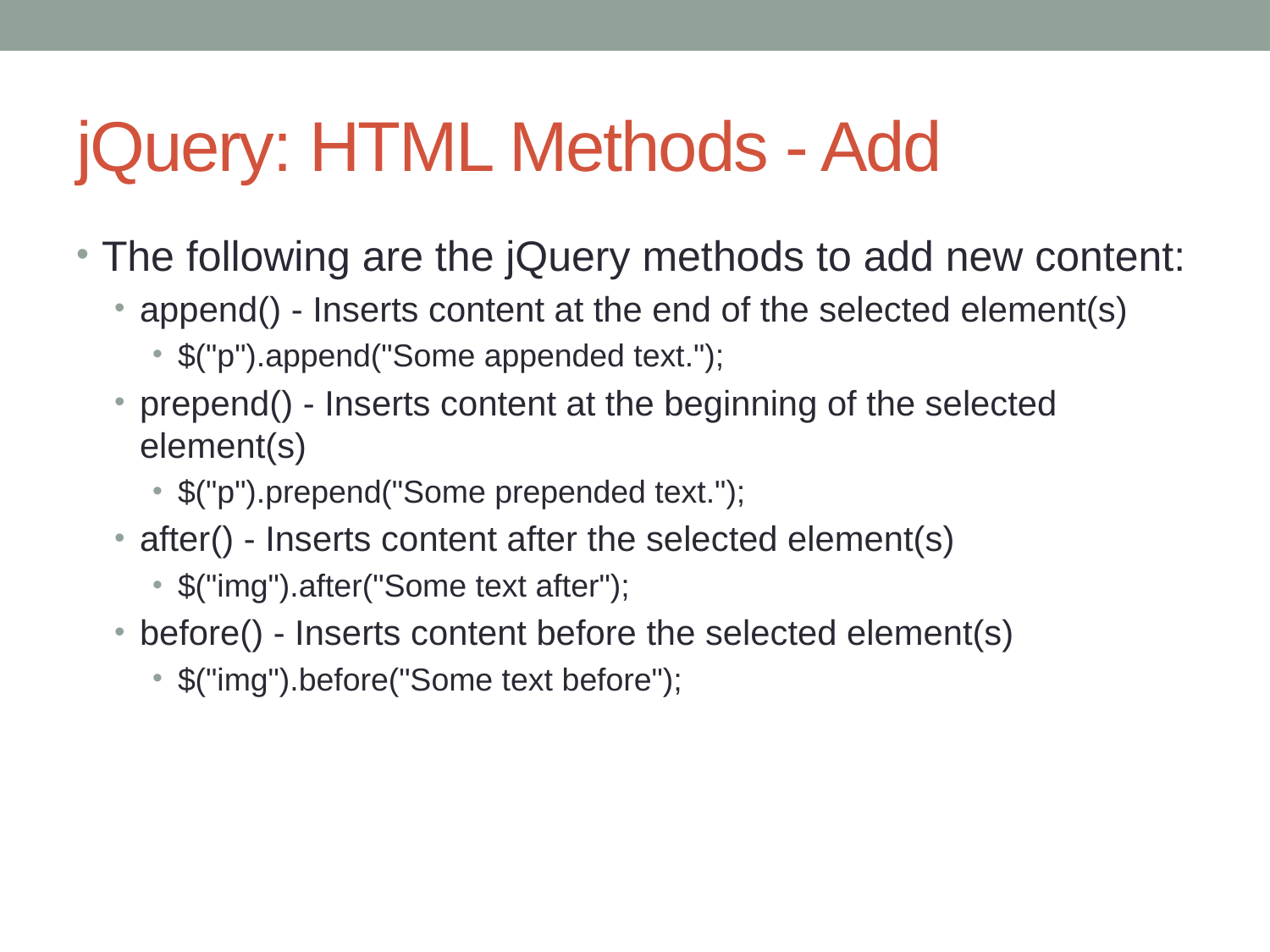

# jQuery: HTML Methods - Add
The following are the jQuery methods to add new content:
append() - Inserts content at the end of the selected element(s)
$("p").append("Some appended text.");
prepend() - Inserts content at the beginning of the selected element(s)
$("p").prepend("Some prepended text.");
after() - Inserts content after the selected element(s)
$("img").after("Some text after");
before() - Inserts content before the selected element(s)
$("img").before("Some text before");